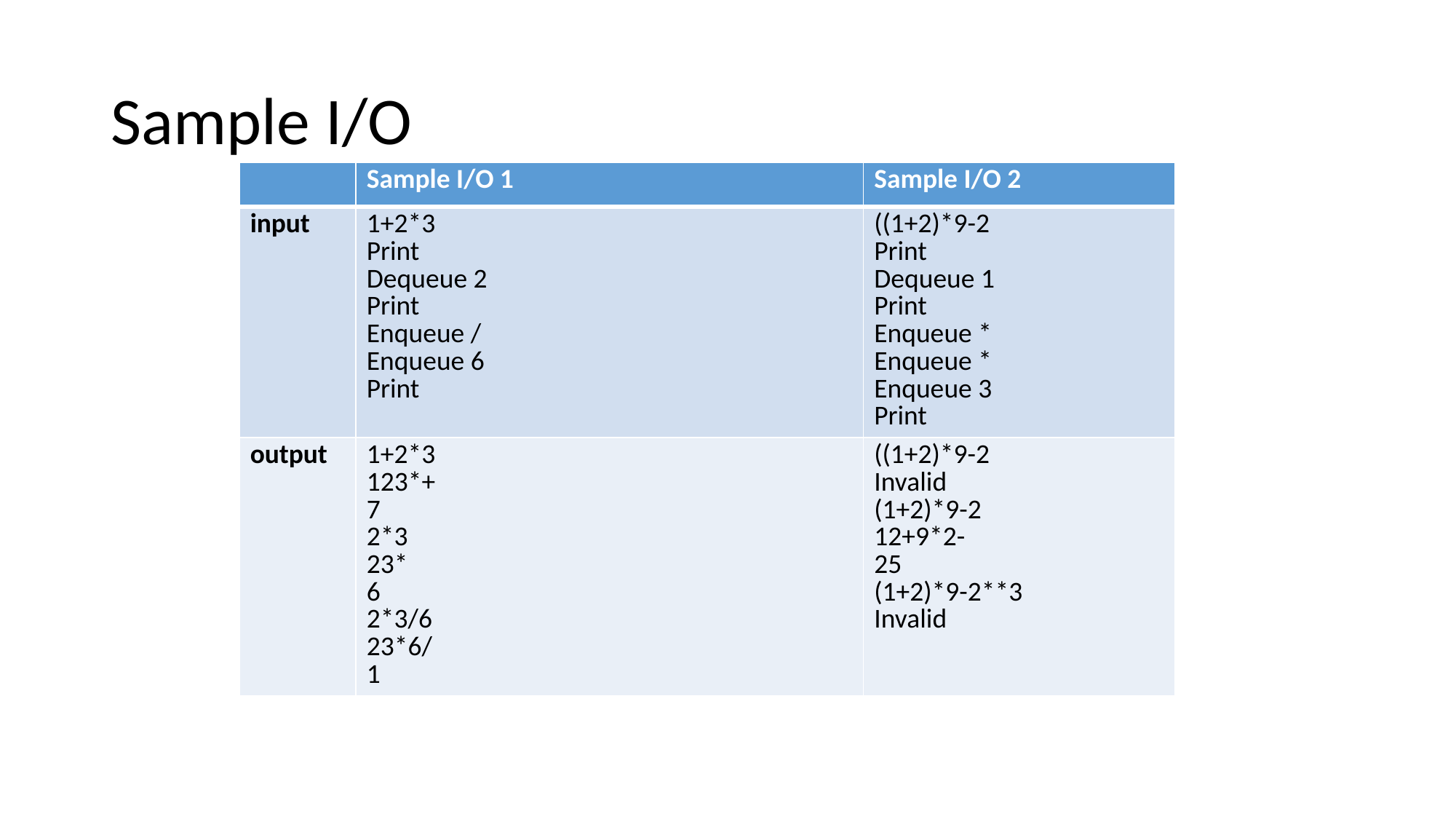

# Sample I/O
|  | Sample I/O 1 | Sample I/O 2 |
| --- | --- | --- |
| input | 1+2\*3 Print Dequeue 2 Print Enqueue / Enqueue 6 Print | ((1+2)\*9-2 Print Dequeue 1 Print Enqueue \* Enqueue \* Enqueue 3 Print |
| output | 1+2\*3 123\*+ 7 2\*3 23\* 6 2\*3/6 23\*6/ 1 | ((1+2)\*9-2 Invalid (1+2)\*9-2 12+9\*2- 25 (1+2)\*9-2\*\*3 Invalid |